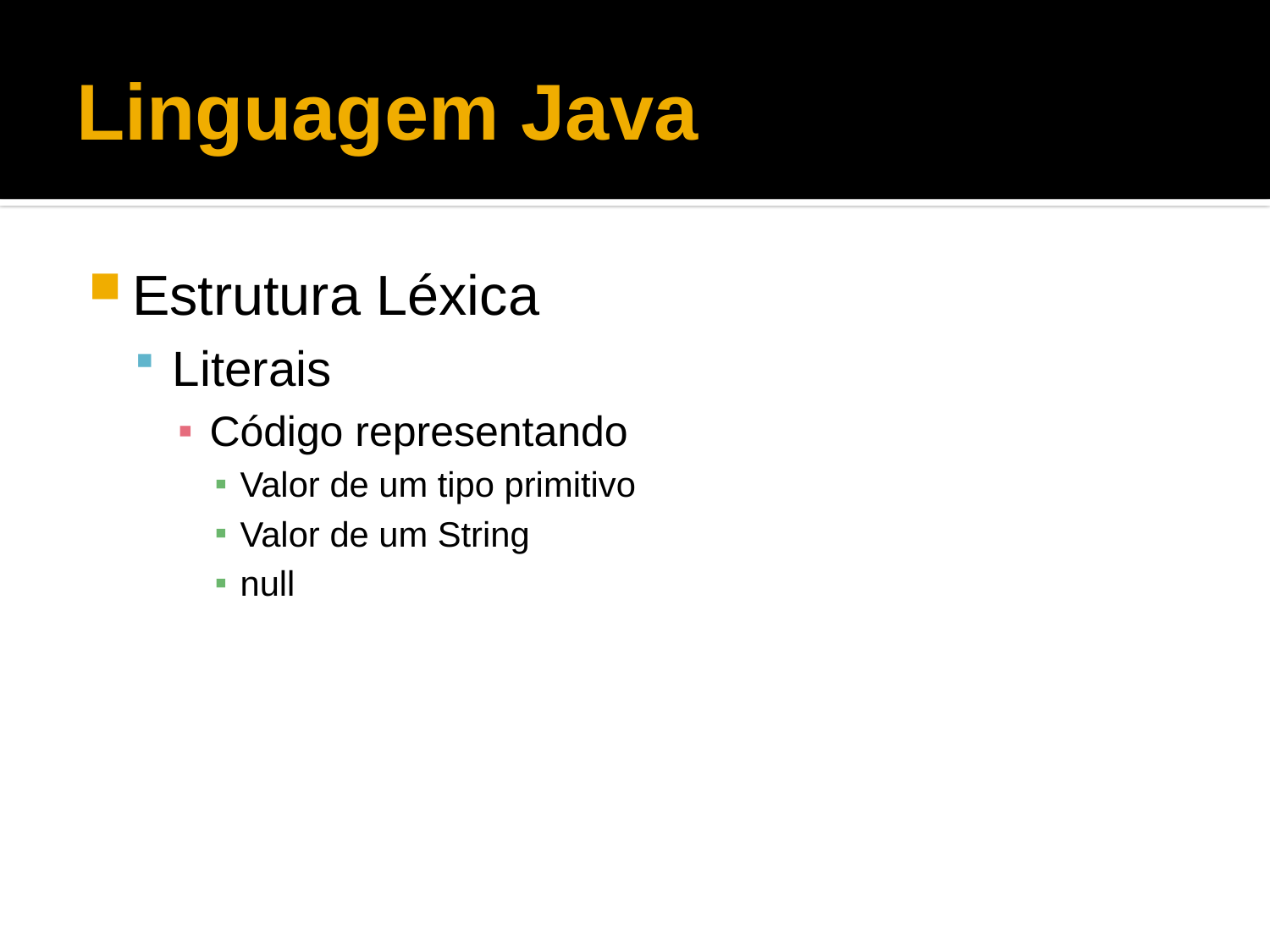

# Linguagem Java
Estrutura Léxica
Literais
Código representando
Valor de um tipo primitivo
Valor de um String
null